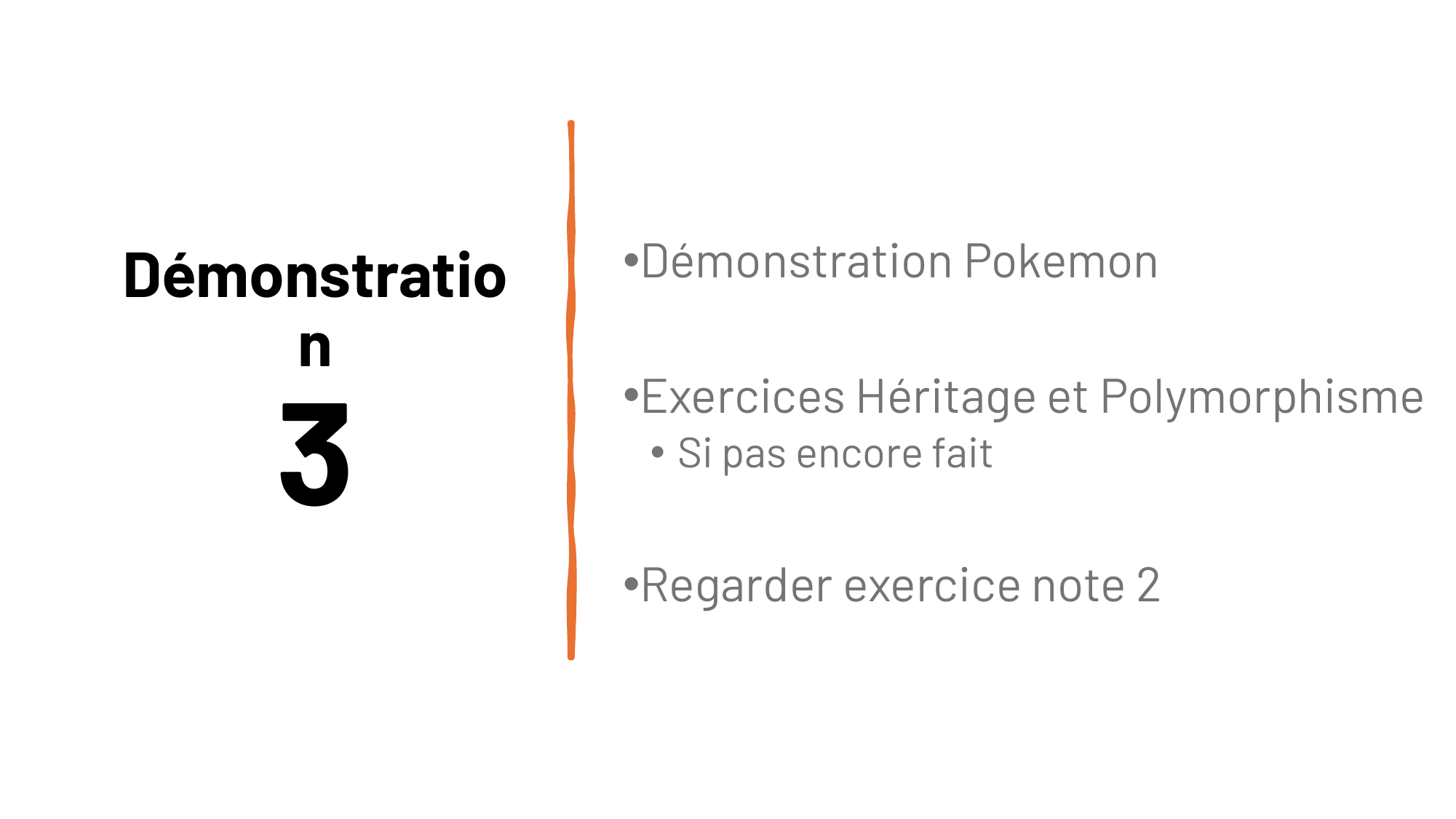

# Démonstration 3
Démonstration Pokemon

Exercices Héritage et Polymorphisme
Si pas encore fait

Regarder exercice note 2